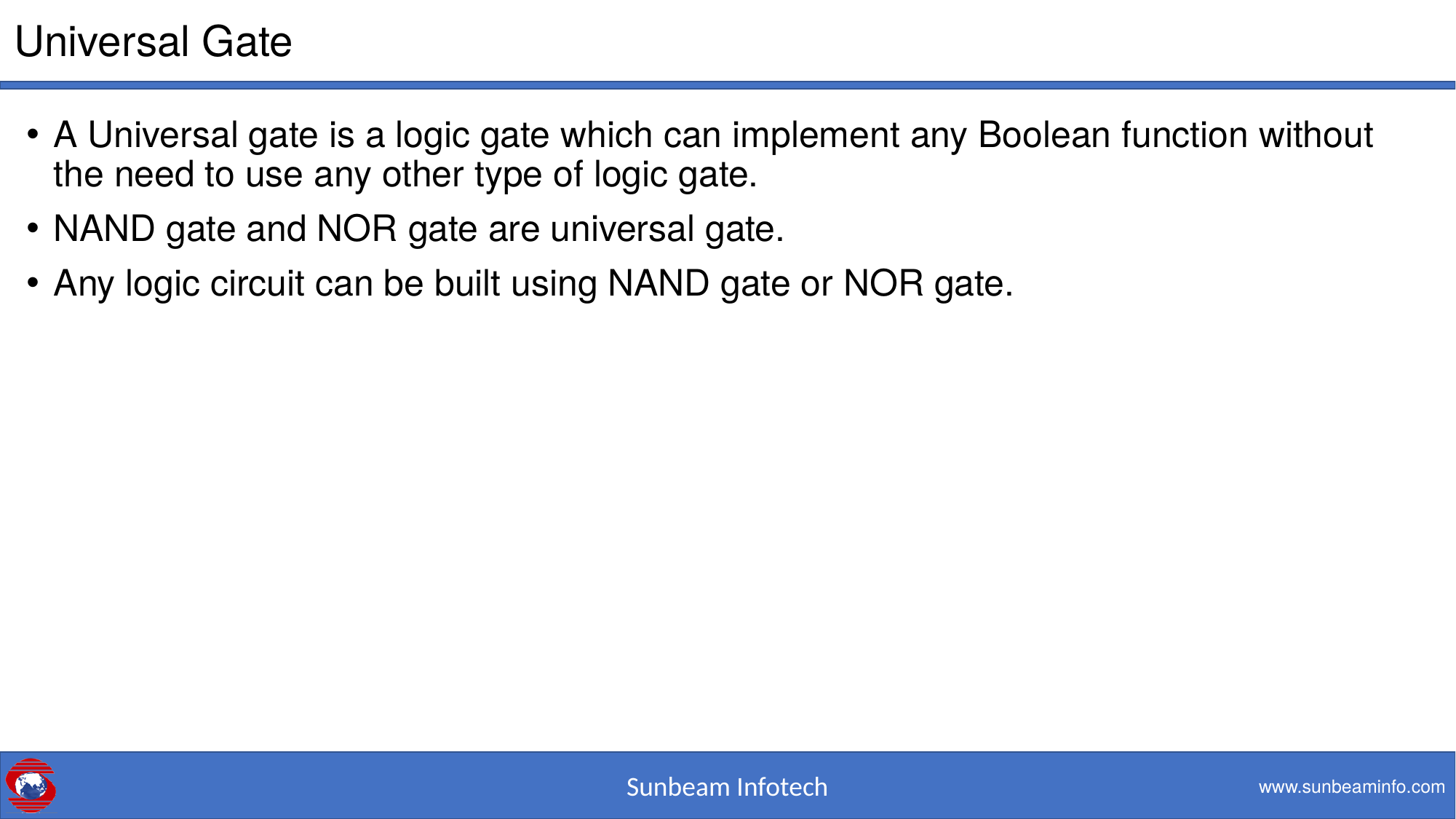

# Universal Gate
A Universal gate is a logic gate which can implement any Boolean function without the need to use any other type of logic gate.
NAND gate and NOR gate are universal gate.
Any logic circuit can be built using NAND gate or NOR gate.